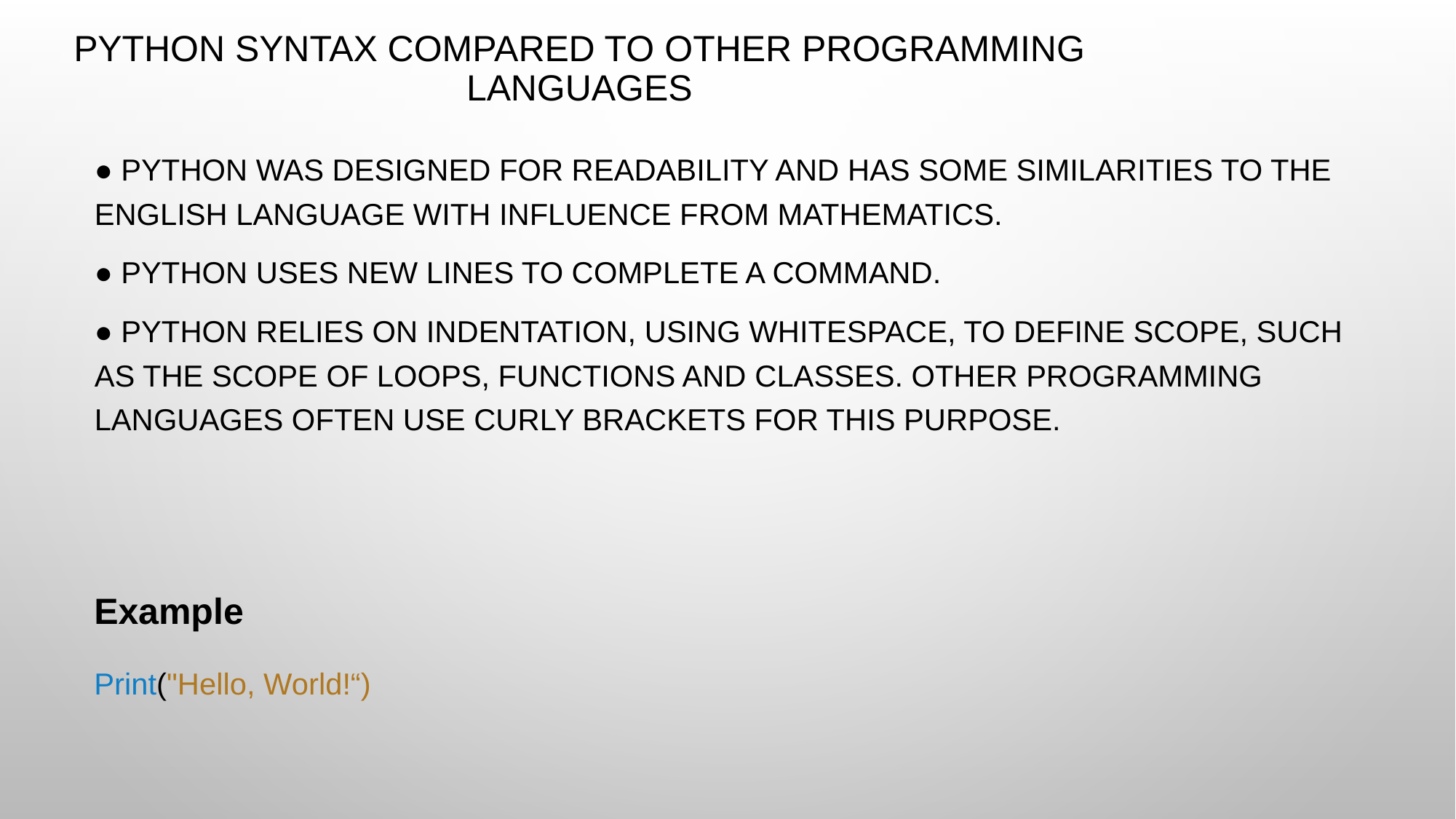

# Python Syntax compared to other programming languages
● Python was designed for readability and has some similarities to the English language with influence from mathematics.
● Python uses new lines to complete a command.
● Python relies on indentation, using whitespace, to define scope, such as the scope of loops, functions and classes. Other programming languages often use curly brackets for this purpose.

Example

Print("Hello, World!“)